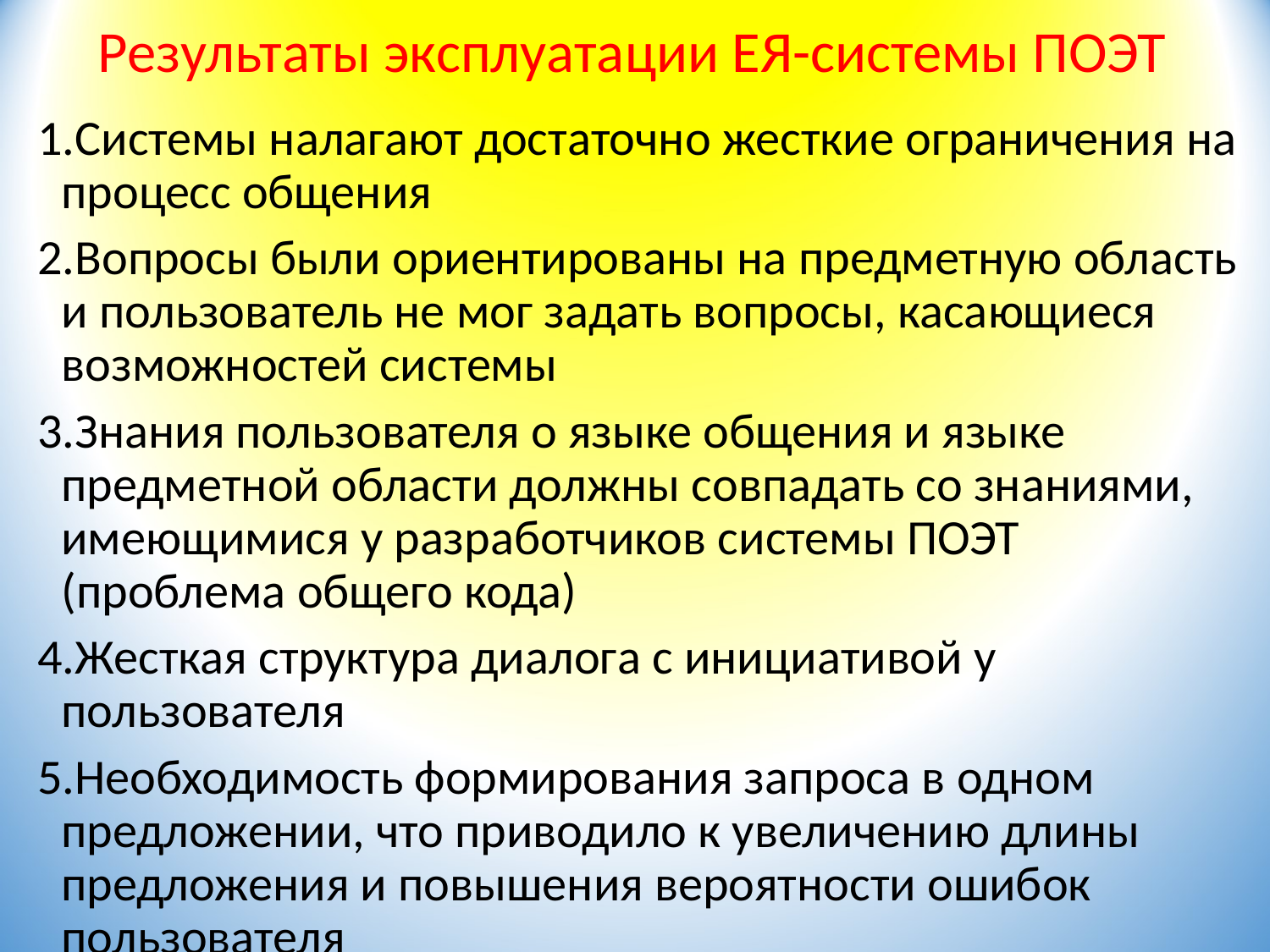

# Результаты эксплуатации ЕЯ-системы ПОЭТ
Системы налагают достаточно жесткие ограничения на процесс общения
Вопросы были ориентированы на предметную область и пользователь не мог задать вопросы, касающиеся возможностей системы
Знания пользователя о языке общения и языке предметной области должны совпадать со знаниями, имеющимися у разработчиков системы ПОЭТ (проблема общего кода)
Жесткая структура диалога с инициативой у пользователя
Необходимость формирования запроса в одном предложении, что приводило к увеличению длины предложения и повышения вероятности ошибок пользователя